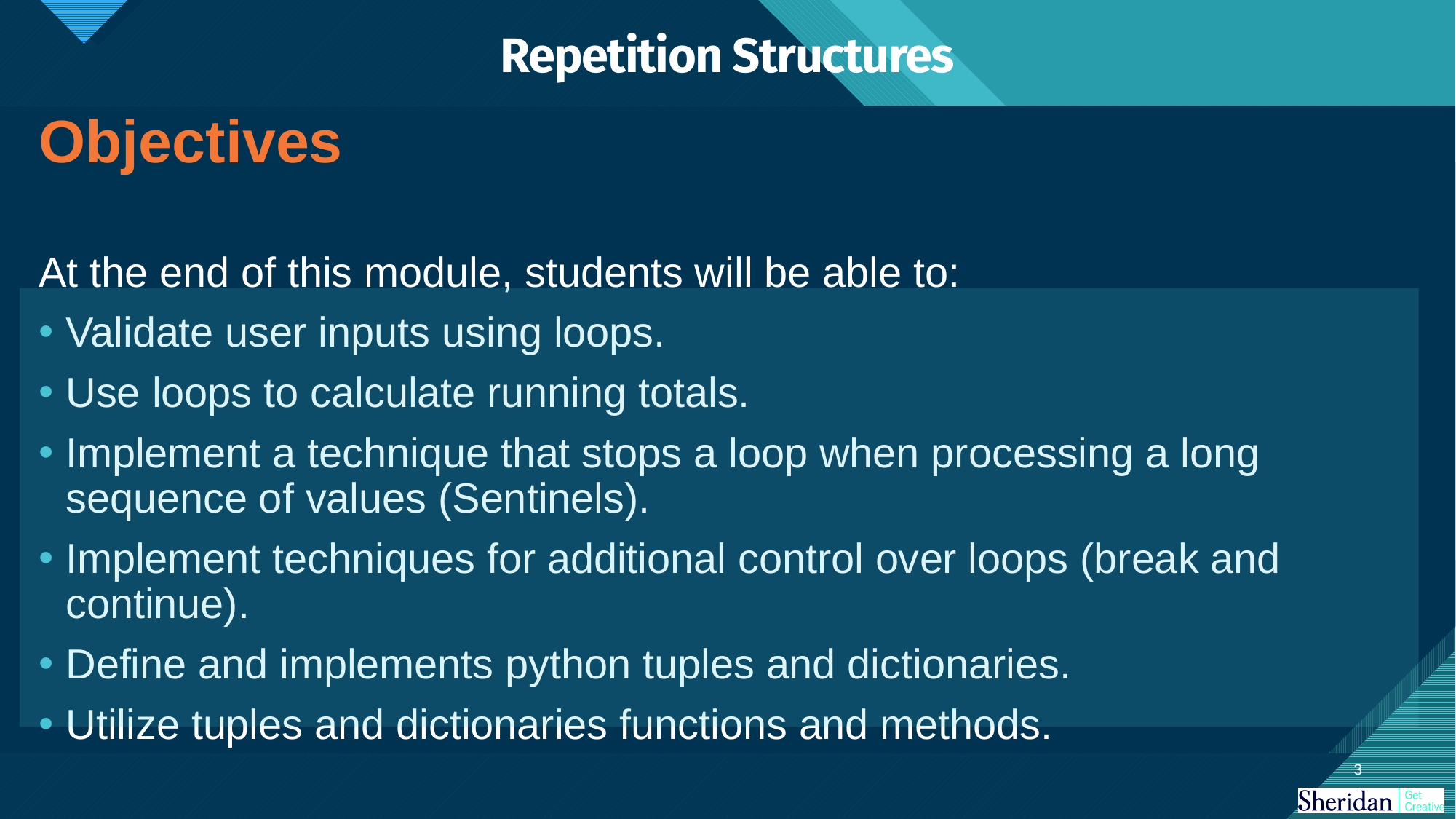

# Repetition Structures
Objectives

At the end of this module, students will be able to:
Validate user inputs using loops.
Use loops to calculate running totals.
Implement a technique that stops a loop when processing a long sequence of values (Sentinels).
Implement techniques for additional control over loops (break and continue).
Define and implements python tuples and dictionaries.
Utilize tuples and dictionaries functions and methods.

3